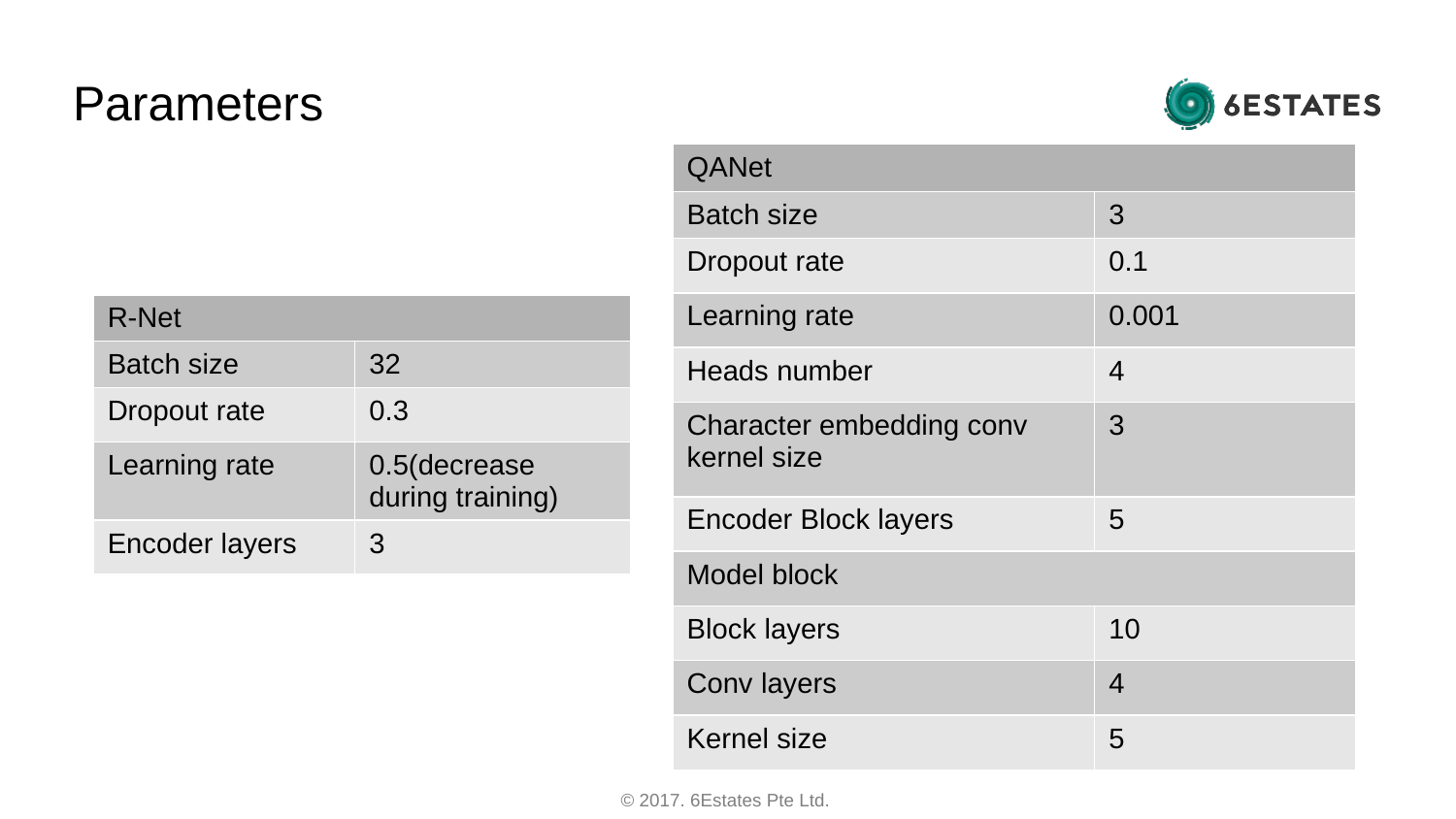

Parameters
| QANet |  |
| --- | --- |
| Batch size | 3 |
| Dropout rate | 0.1 |
| Learning rate | 0.001 |
| Heads number | 4 |
| Character embedding conv kernel size | 3 |
| Encoder Block layers | 5 |
| Model block |  |
| Block layers | 10 |
| Conv layers | 4 |
| Kernel size | 5 |
| R-Net |  |
| --- | --- |
| Batch size | 32 |
| Dropout rate | 0.3 |
| Learning rate | 0.5(decrease during training) |
| Encoder layers | 3 |